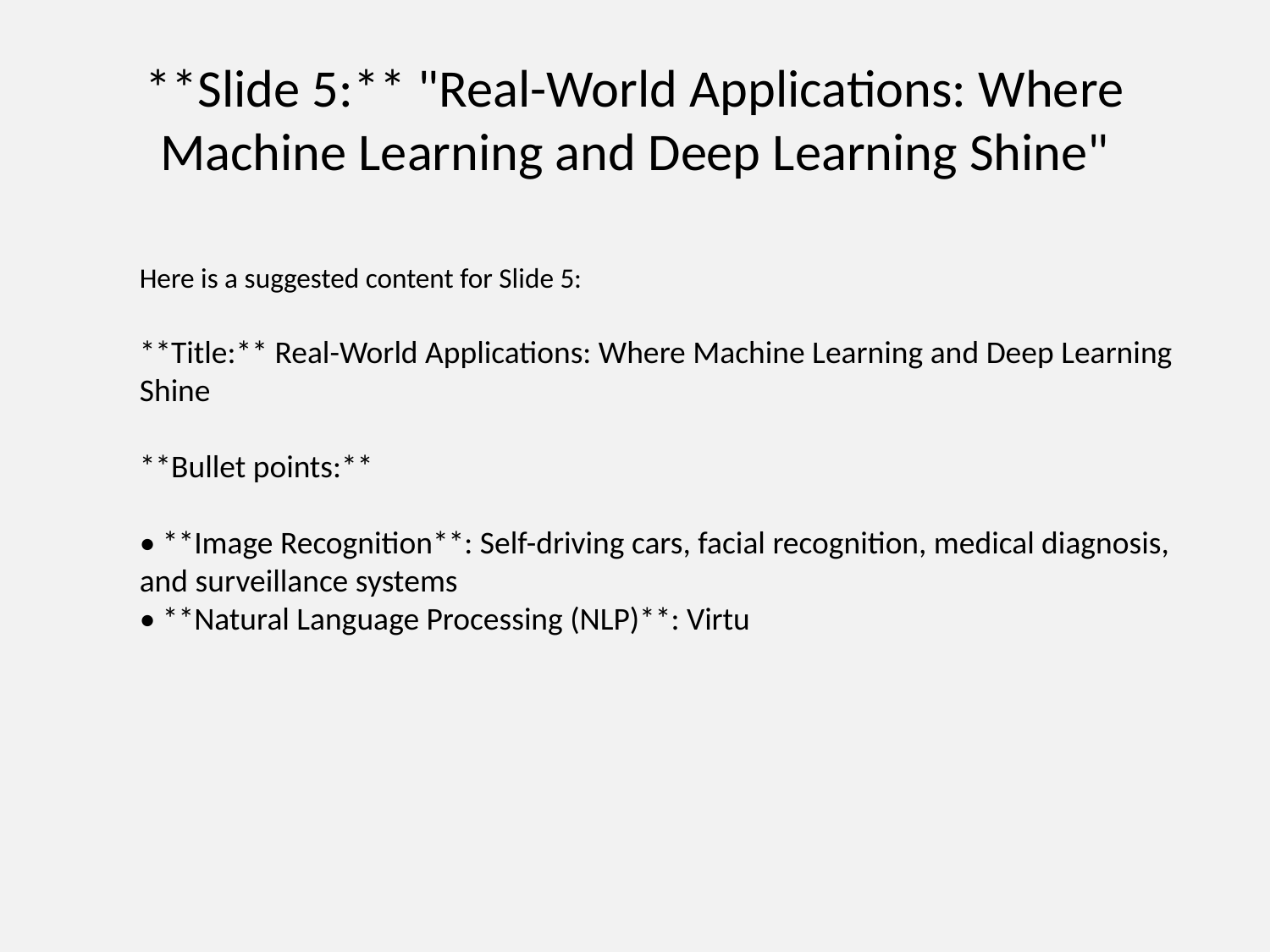

# **Slide 5:** "Real-World Applications: Where Machine Learning and Deep Learning Shine"
Here is a suggested content for Slide 5:

**Title:** Real-World Applications: Where Machine Learning and Deep Learning Shine

**Bullet points:**

• **Image Recognition**: Self-driving cars, facial recognition, medical diagnosis, and surveillance systems
• **Natural Language Processing (NLP)**: Virtu